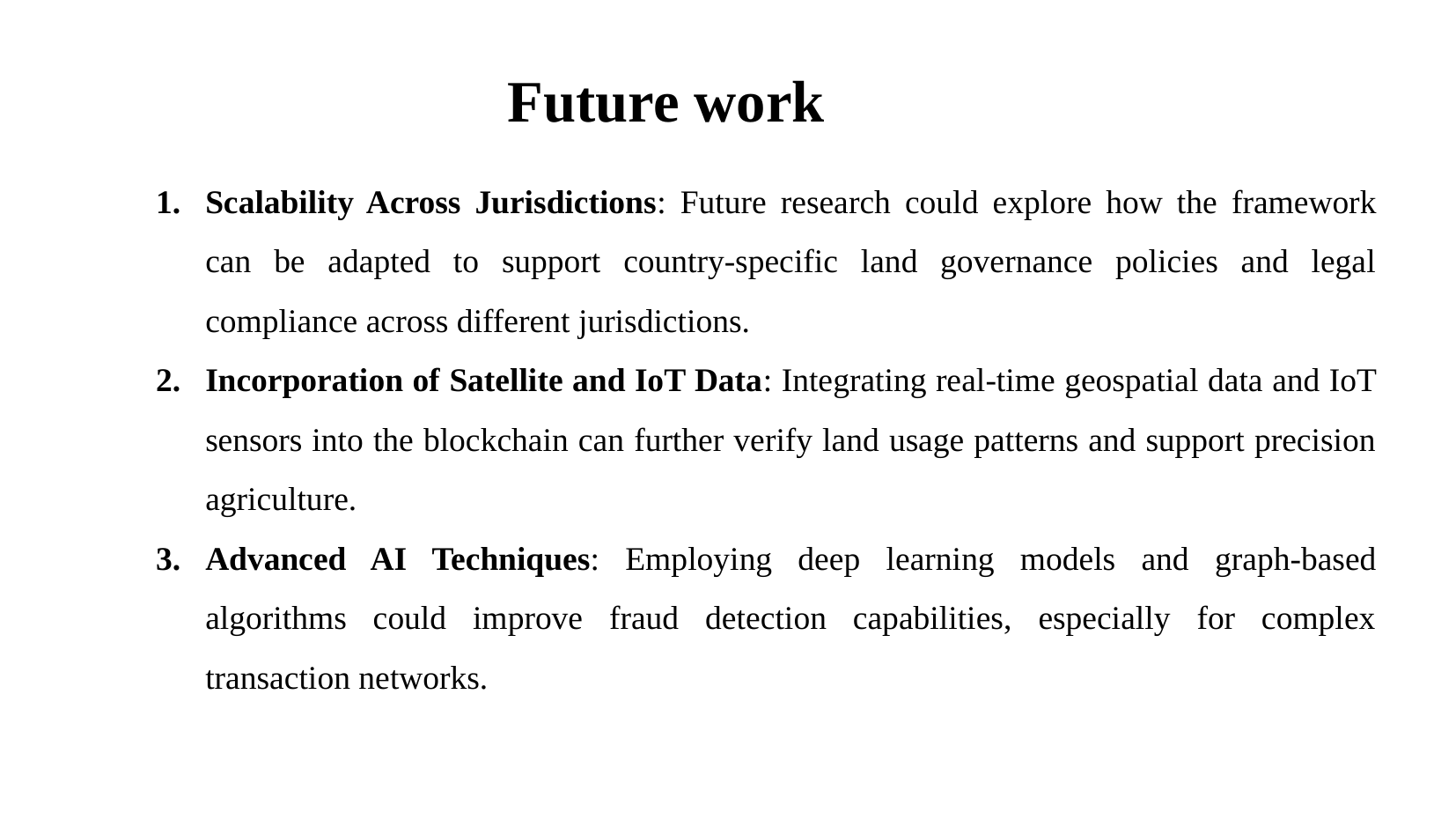

Future work
Scalability Across Jurisdictions: Future research could explore how the framework can be adapted to support country-specific land governance policies and legal compliance across different jurisdictions.
Incorporation of Satellite and IoT Data: Integrating real-time geospatial data and IoT sensors into the blockchain can further verify land usage patterns and support precision agriculture.
Advanced AI Techniques: Employing deep learning models and graph-based algorithms could improve fraud detection capabilities, especially for complex transaction networks.